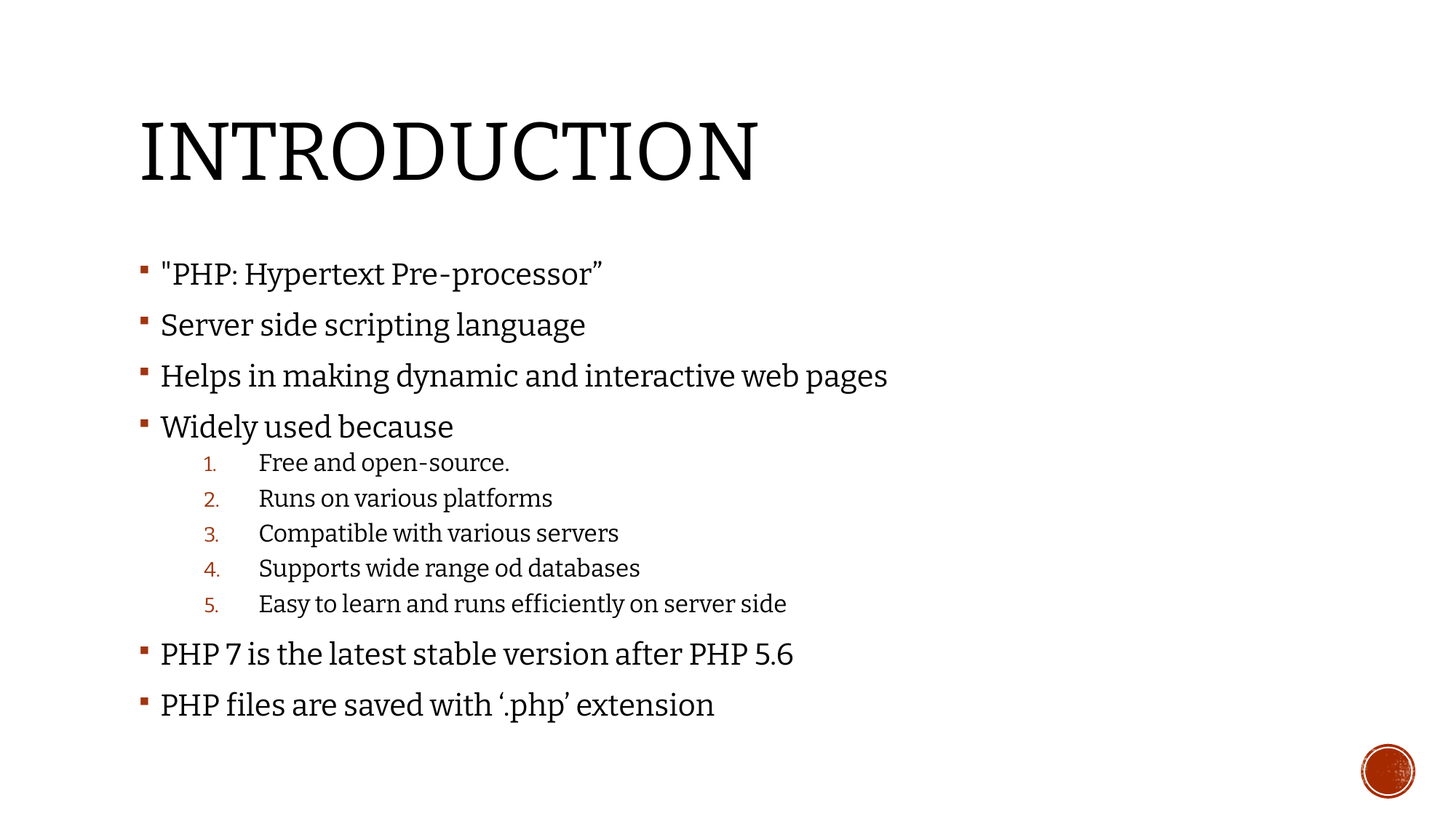

# Introduction
"PHP: Hypertext Pre-processor”
Server side scripting language
Helps in making dynamic and interactive web pages
Widely used because
Free and open-source.
Runs on various platforms
Compatible with various servers
Supports wide range od databases
Easy to learn and runs efficiently on server side
PHP 7 is the latest stable version after PHP 5.6
PHP files are saved with ‘.php’ extension